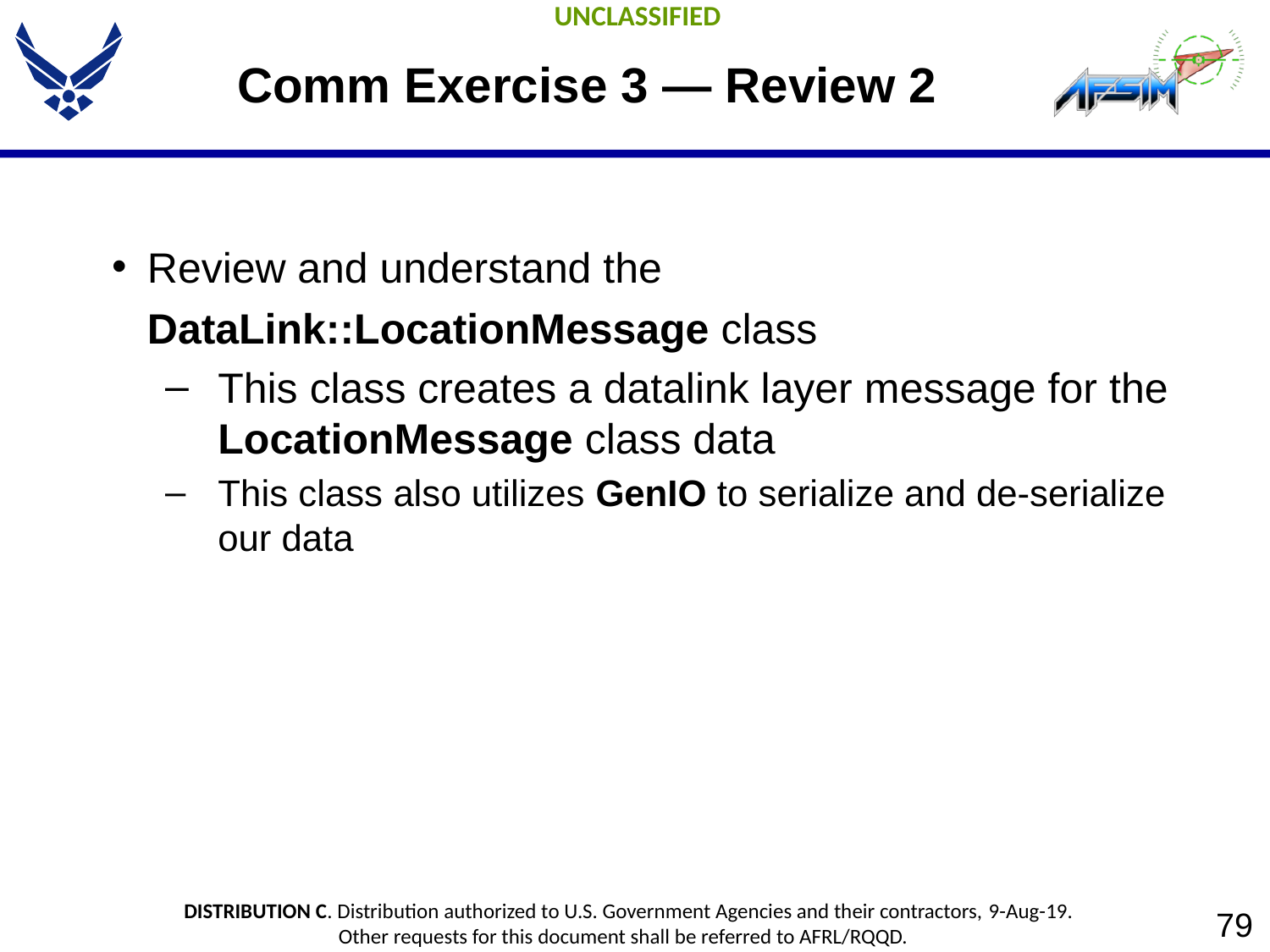

# Comm Exercise 3 — Review 2
Review and understand the DataLink::LocationMessage class
This class creates a datalink layer message for the LocationMessage class data
This class also utilizes GenIO to serialize and de-serialize our data